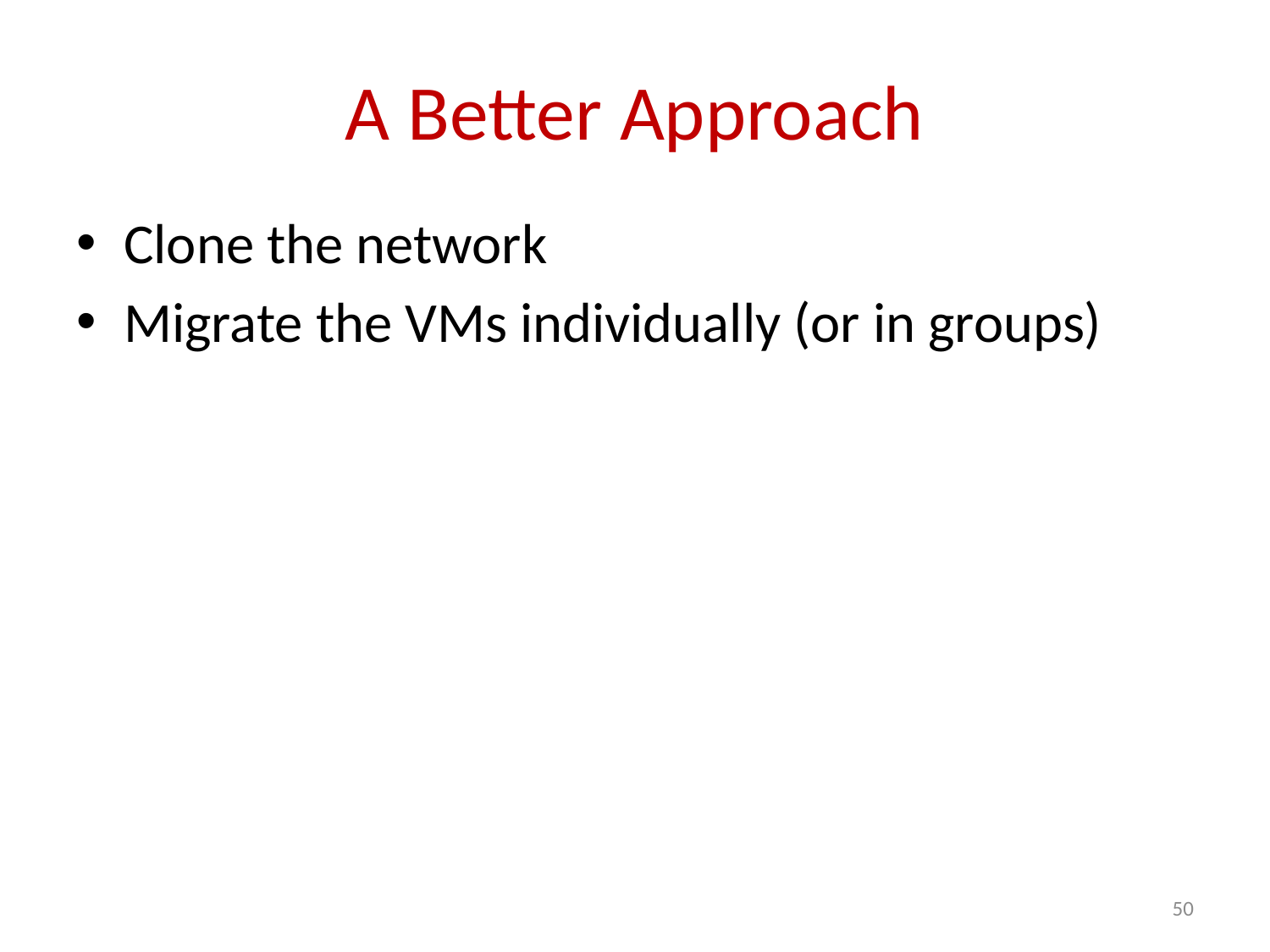

# A Better Approach
Clone the network
Migrate the VMs individually (or in groups)
50